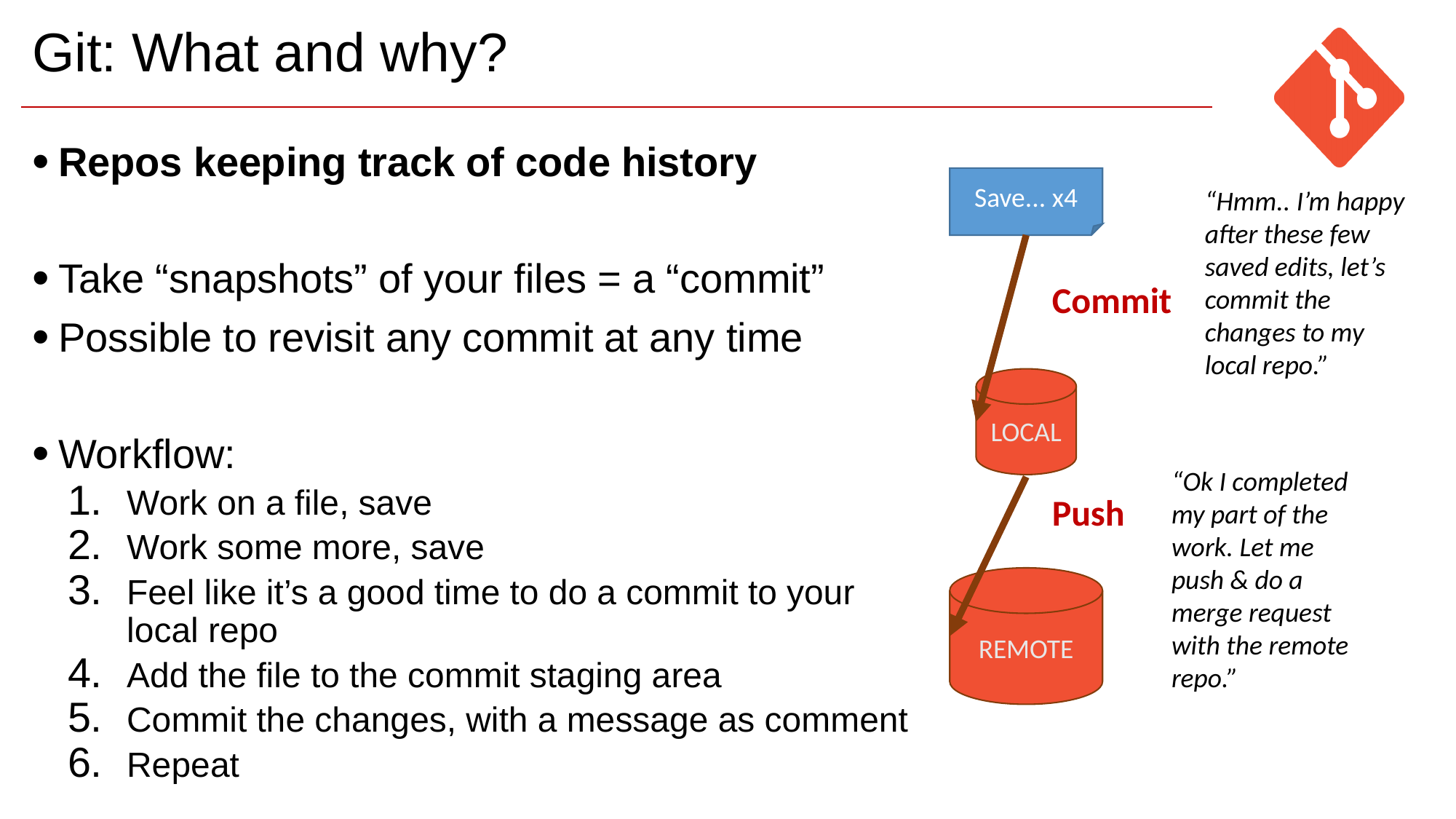

# Git: What and why?
Repos keeping track of code history

Take “snapshots” of your files = a “commit”
Possible to revisit any commit at any time

Workflow:
Work on a file, save
Work some more, save
Feel like it’s a good time to do a commit to your local repo
Add the file to the commit staging area
Commit the changes, with a message as comment
Repeat

Save... x4
“Hmm.. I’m happy after these few saved edits, let’s commit the changes to my local repo.”
Commit
LOCAL
“Ok I completed my part of the work. Let me push & do a merge request with the remote repo.”
Push
REMOTE